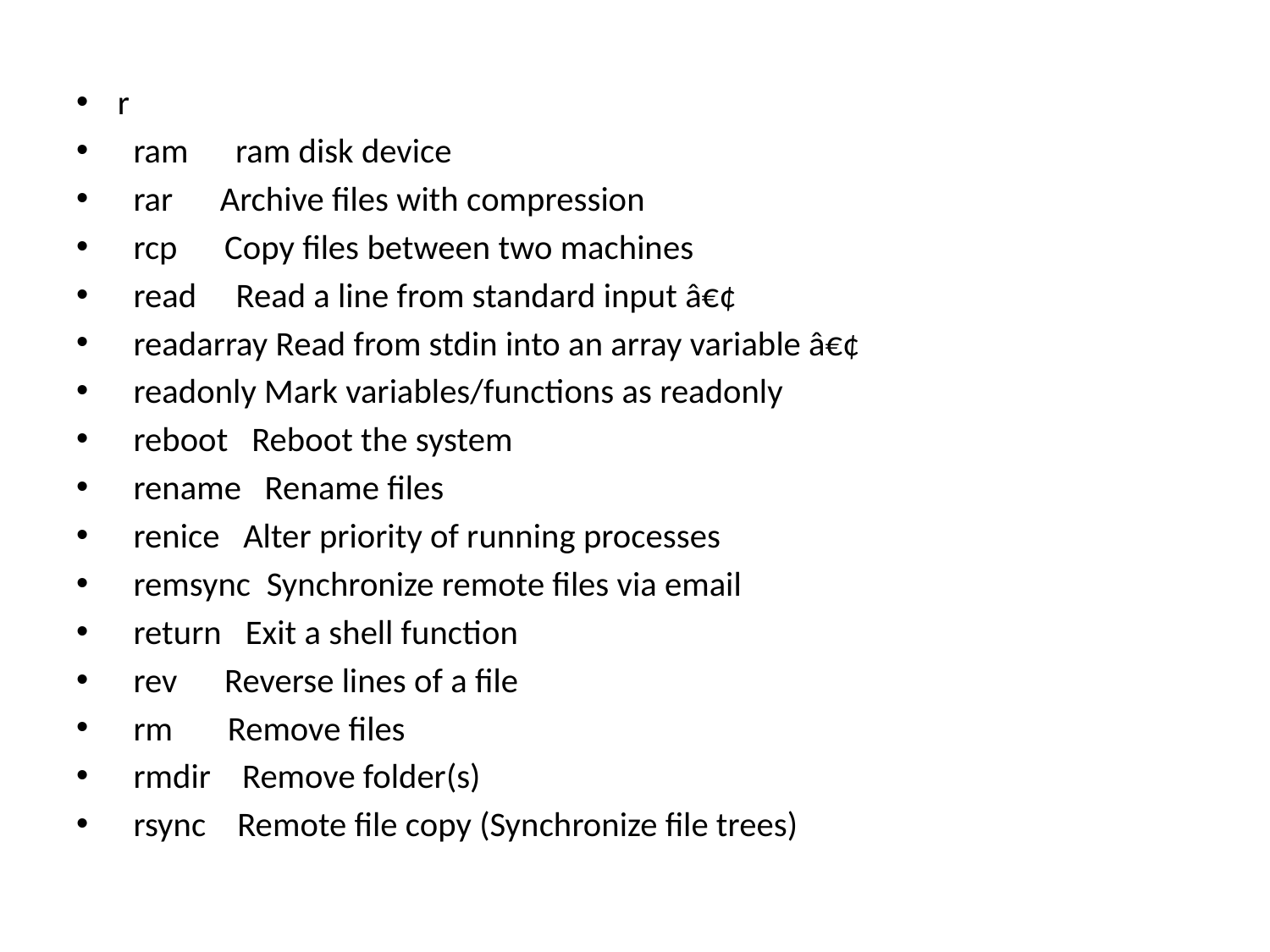

r
  ram      ram disk device
  rar      Archive files with compression
  rcp      Copy files between two machines
  read     Read a line from standard input â€¢
  readarray Read from stdin into an array variable â€¢
  readonly Mark variables/functions as readonly
  reboot   Reboot the system
  rename   Rename files
  renice   Alter priority of running processes
  remsync  Synchronize remote files via email
  return   Exit a shell function
  rev      Reverse lines of a file
  rm       Remove files
  rmdir    Remove folder(s)
  rsync    Remote file copy (Synchronize file trees)